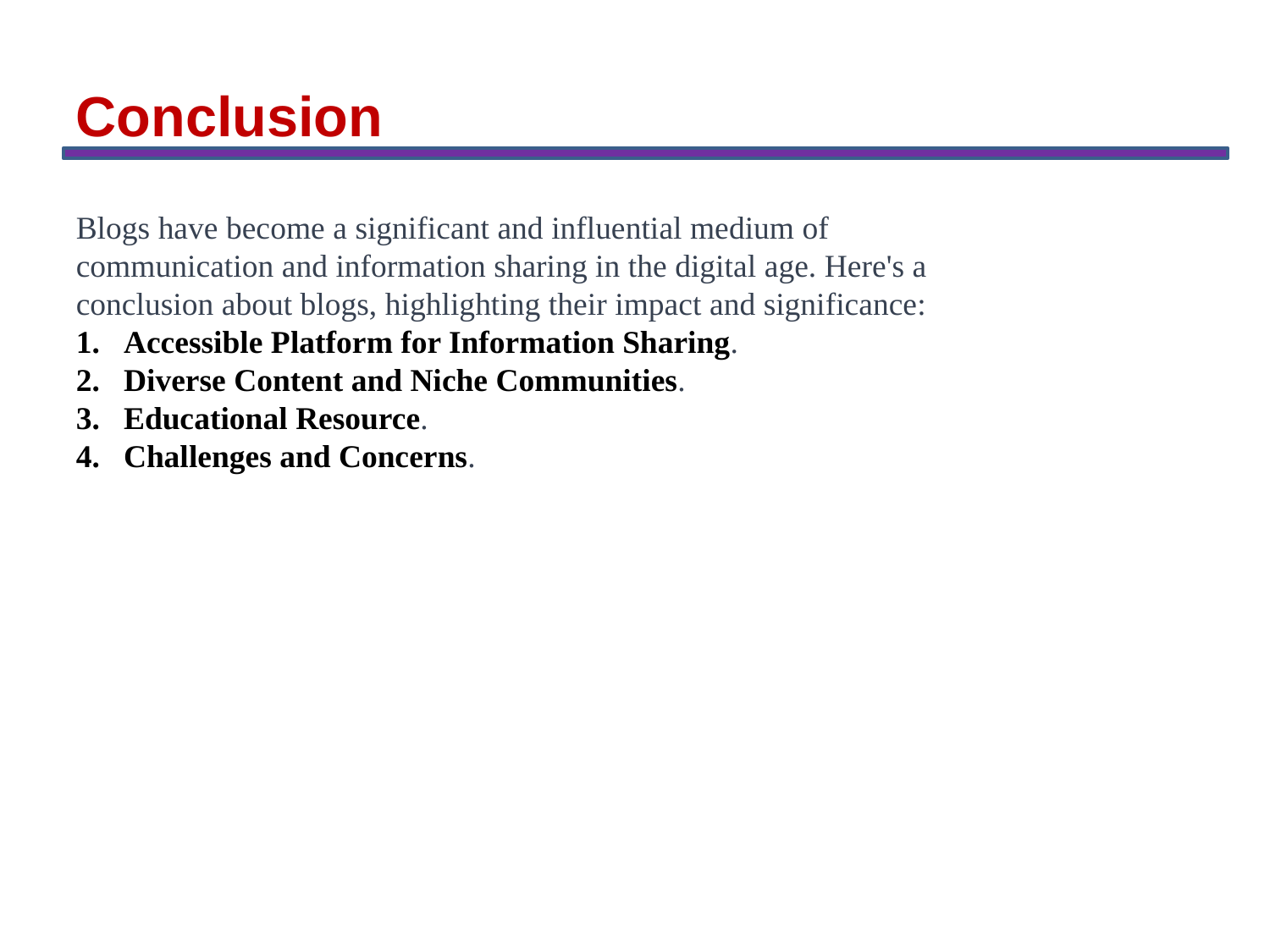

Conclusion

Blogs have become a significant and influential medium of communication and information sharing in the digital age. Here's a conclusion about blogs, highlighting their impact and significance:
Accessible Platform for Information Sharing.
Diverse Content and Niche Communities.
Educational Resource.
Challenges and Concerns.